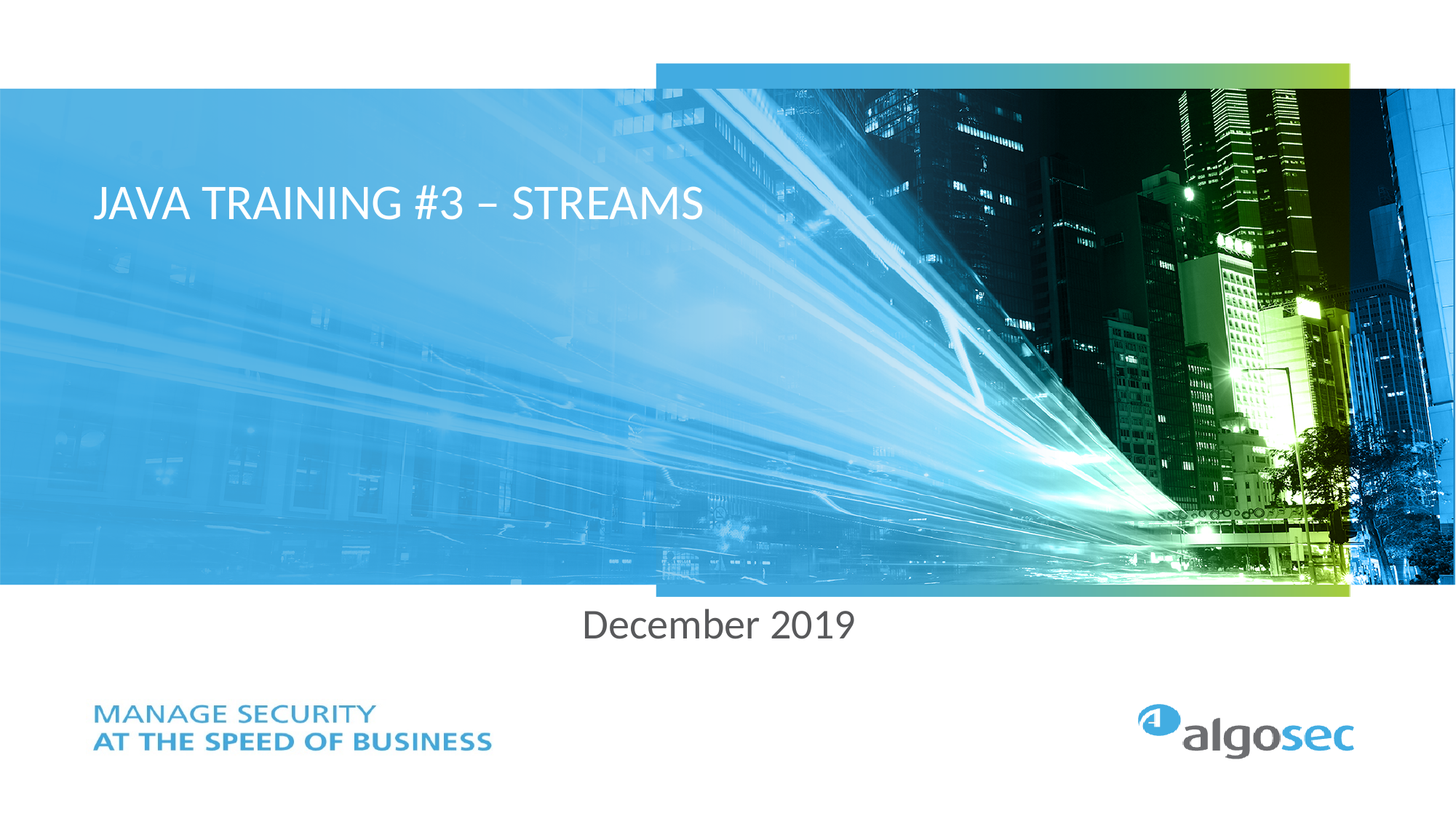

# Java training #3 – Streams
December 2019